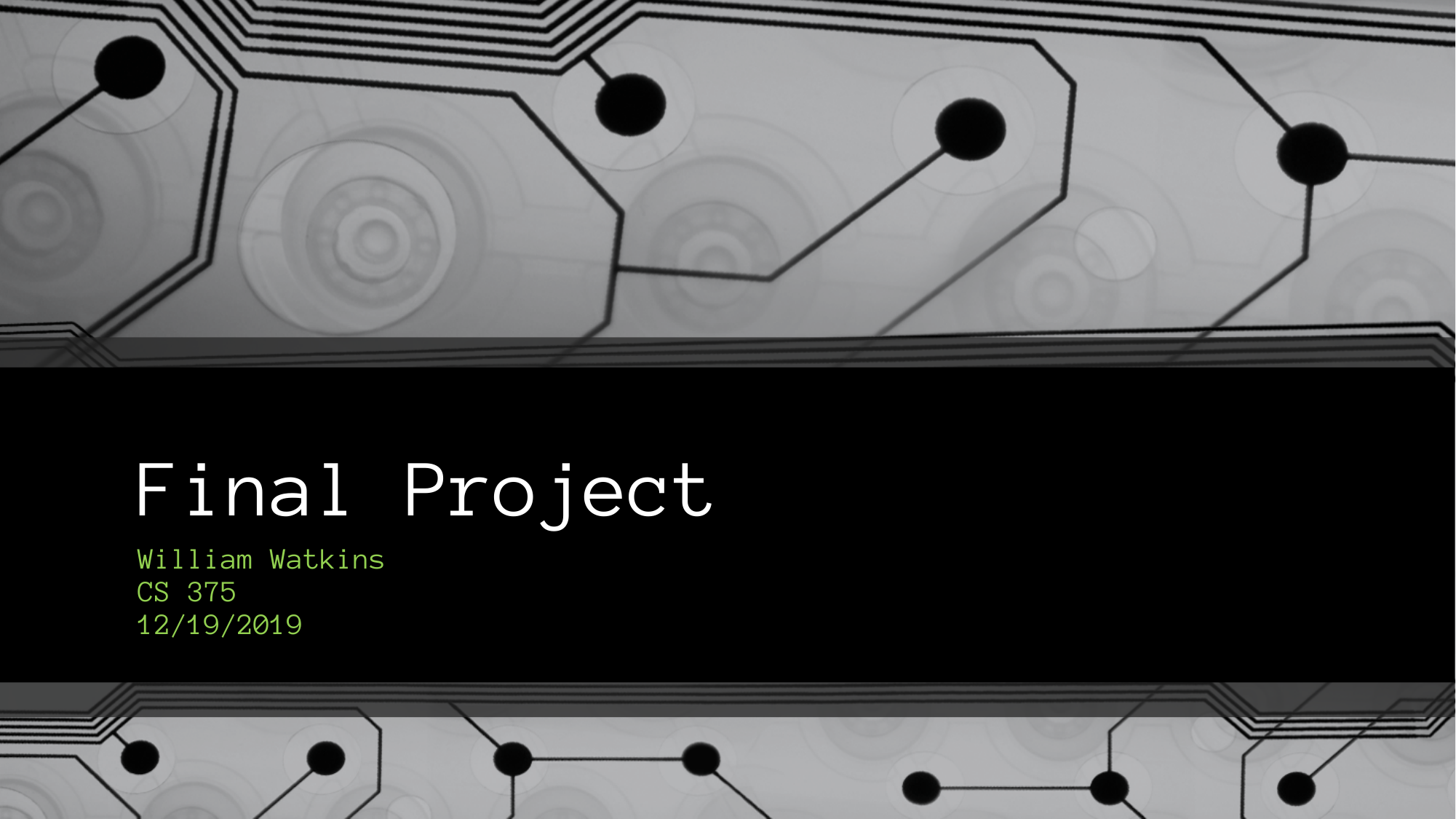

# Final Project
William Watkins
CS 375
12/19/2019